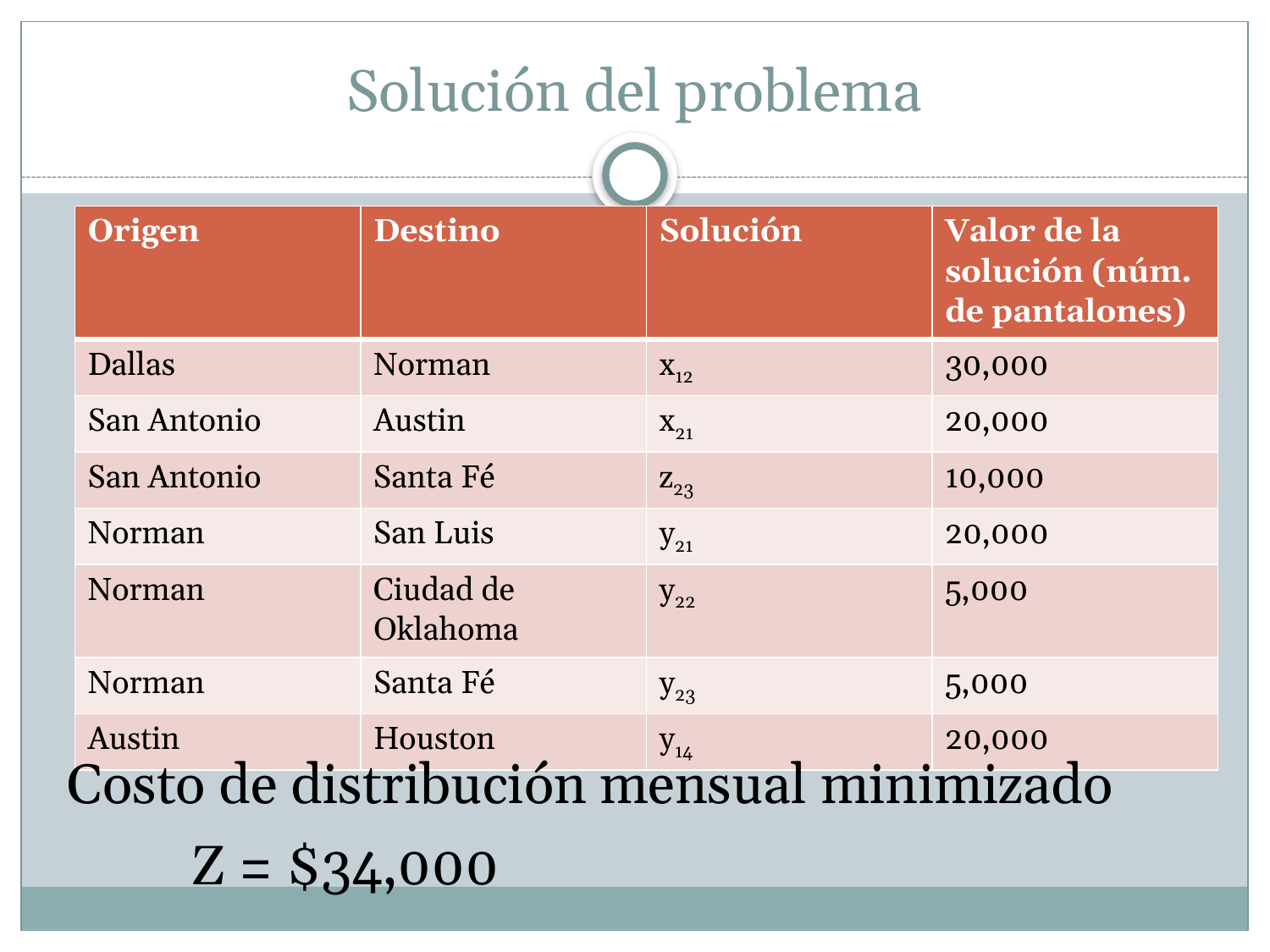

# Solución del problema
| Origen | Destino | Solución | Valor de la solución (núm. de pantalones) |
| --- | --- | --- | --- |
| Dallas | Norman | x12 | 30,000 |
| San Antonio | Austin | x21 | 20,000 |
| San Antonio | Santa Fé | z23 | 10,000 |
| Norman | San Luis | y21 | 20,000 |
| Norman | Ciudad de Oklahoma | y22 | 5,000 |
| Norman | Santa Fé | y23 | 5,000 |
| Austin | Houston | y14 | 20,000 |
Costo de distribución mensual minimizado
	Z = $34,000